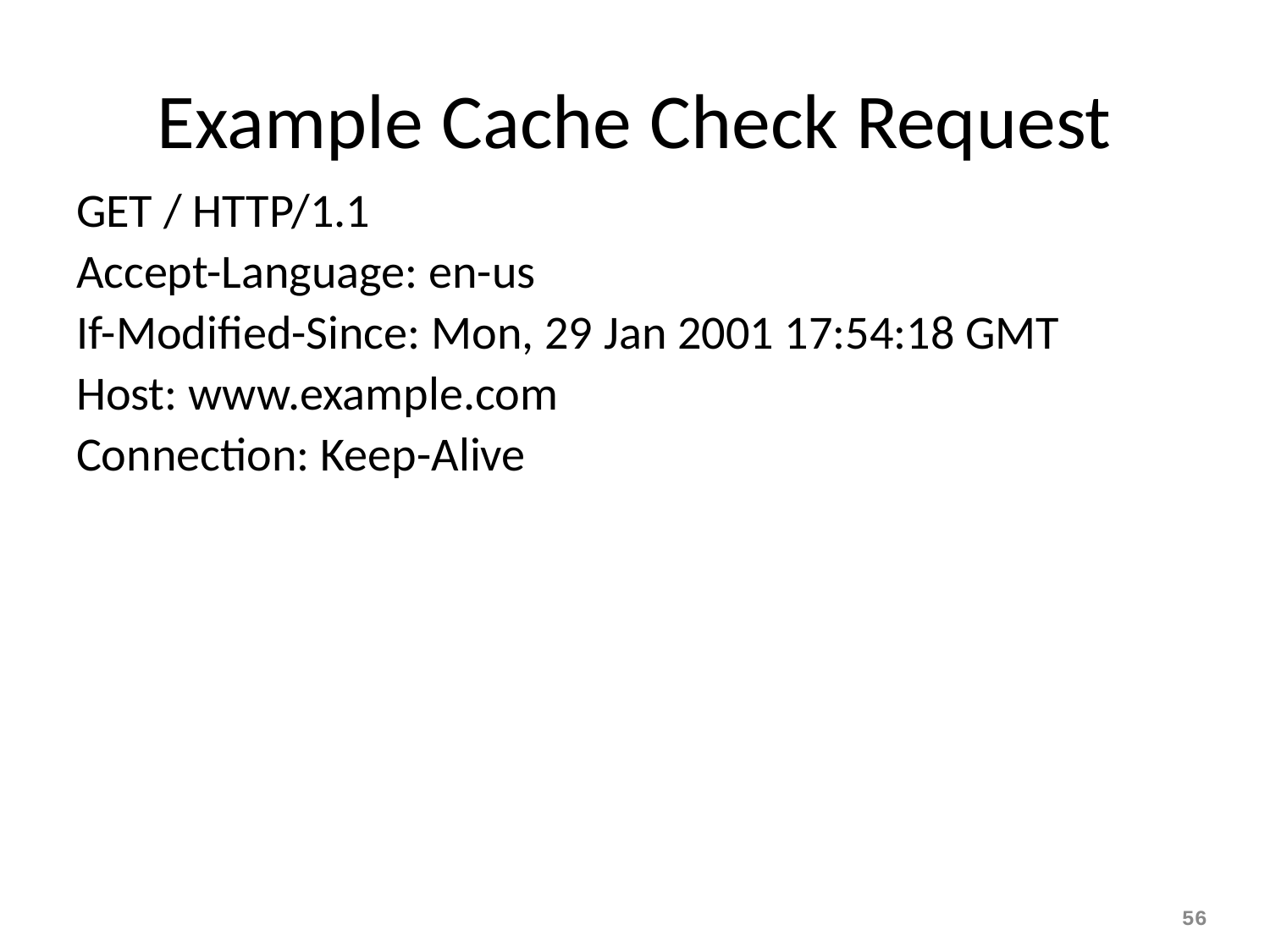

# Example Cache Check Request
GET / HTTP/1.1
Accept-Language: en-us
If-Modified-Since: Mon, 29 Jan 2001 17:54:18 GMT
Host: www.example.com
Connection: Keep-Alive

56